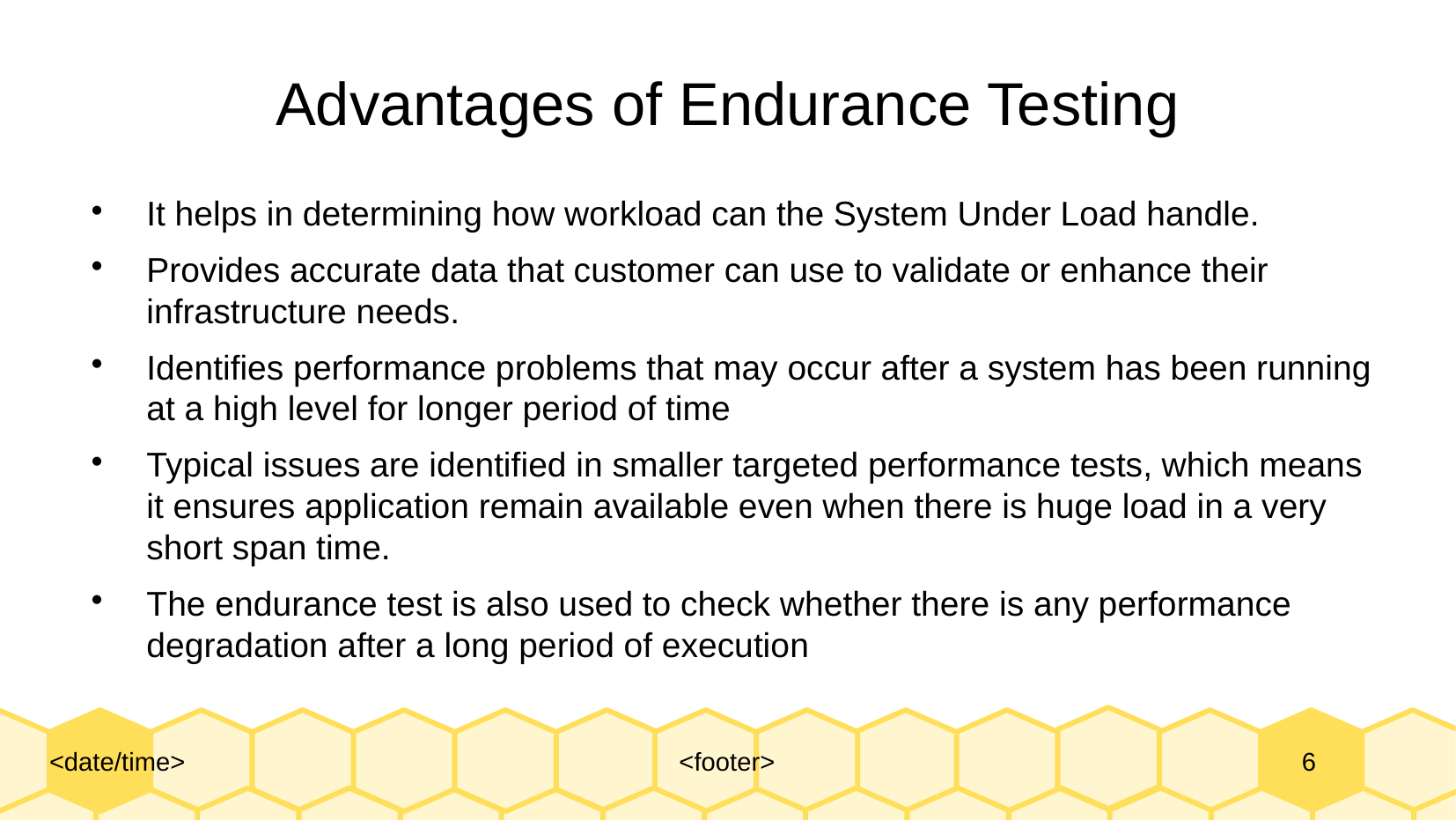

Advantages of Endurance Testing
It helps in determining how workload can the System Under Load handle.
Provides accurate data that customer can use to validate or enhance their infrastructure needs.
Identifies performance problems that may occur after a system has been running at a high level for longer period of time
Typical issues are identified in smaller targeted performance tests, which means it ensures application remain available even when there is huge load in a very short span time.
The endurance test is also used to check whether there is any performance degradation after a long period of execution